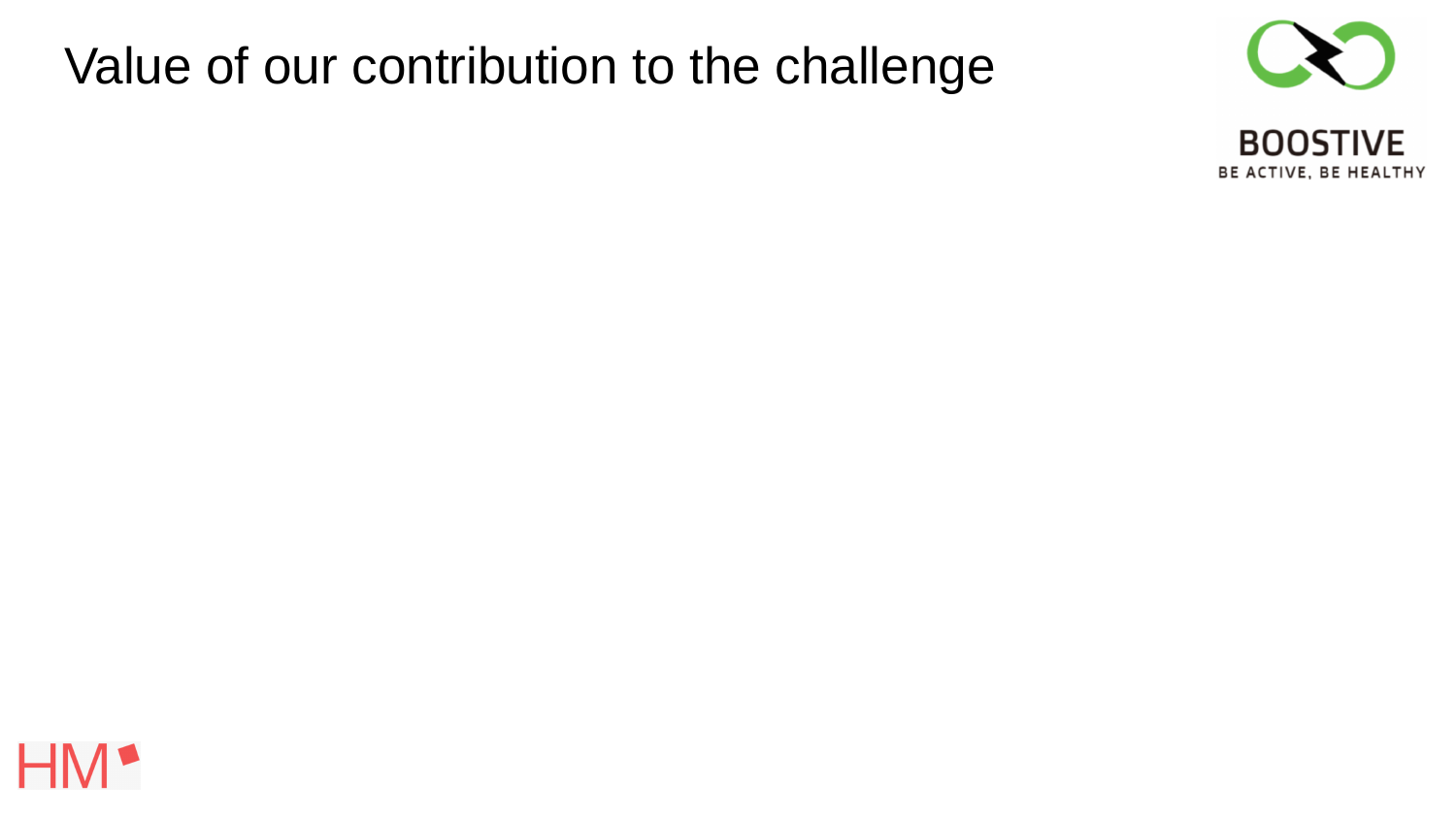

# Value of our contribution to the challenge